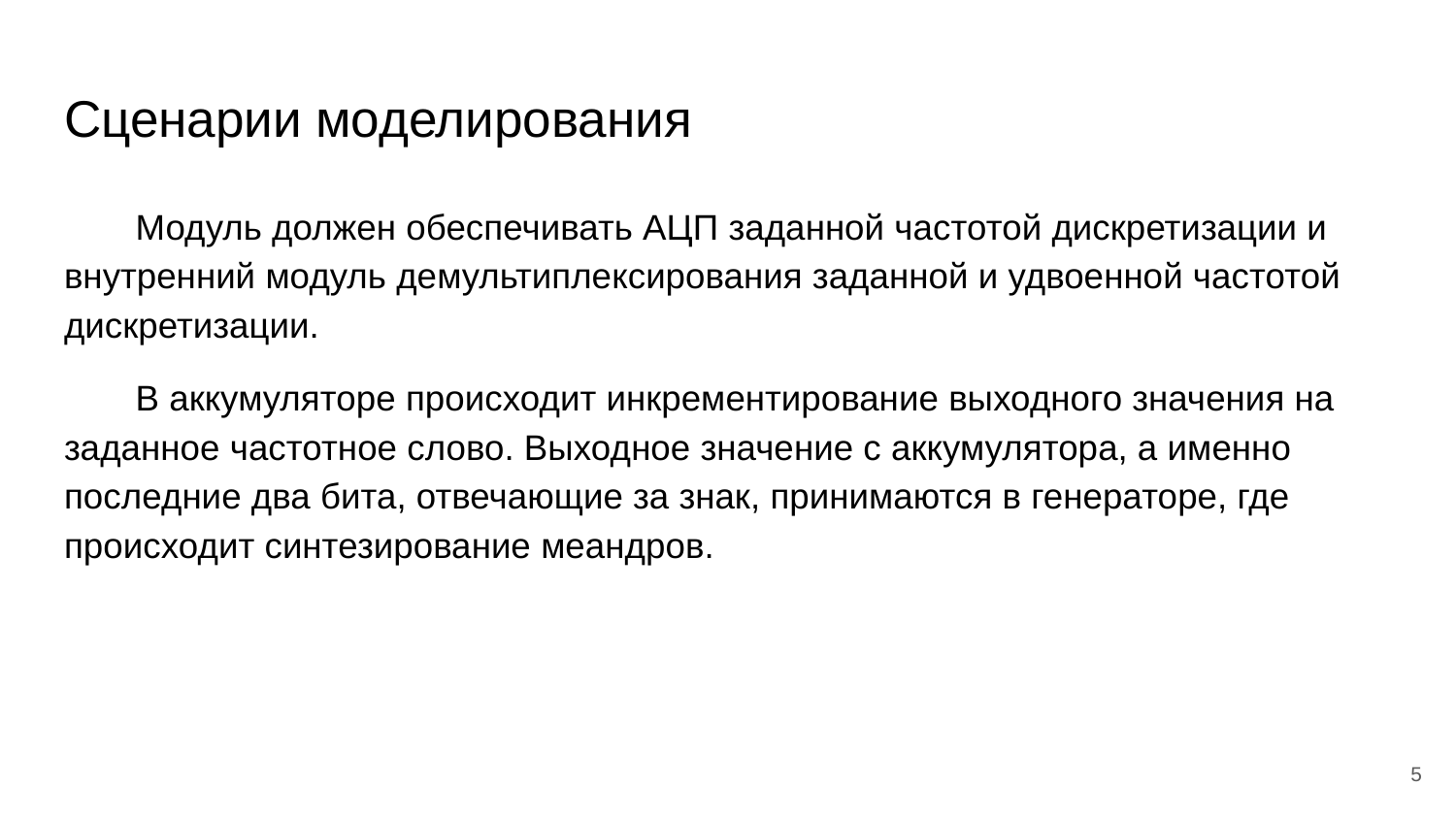

# Сценарии моделирования
Модуль должен обеспечивать АЦП заданной частотой дискретизации и внутренний модуль демультиплексирования заданной и удвоенной частотой дискретизации.
В аккумуляторе происходит инкрементирование выходного значения на заданное частотное слово. Выходное значение с аккумулятора, а именно последние два бита, отвечающие за знак, принимаются в генераторе, где происходит синтезирование меандров.

5